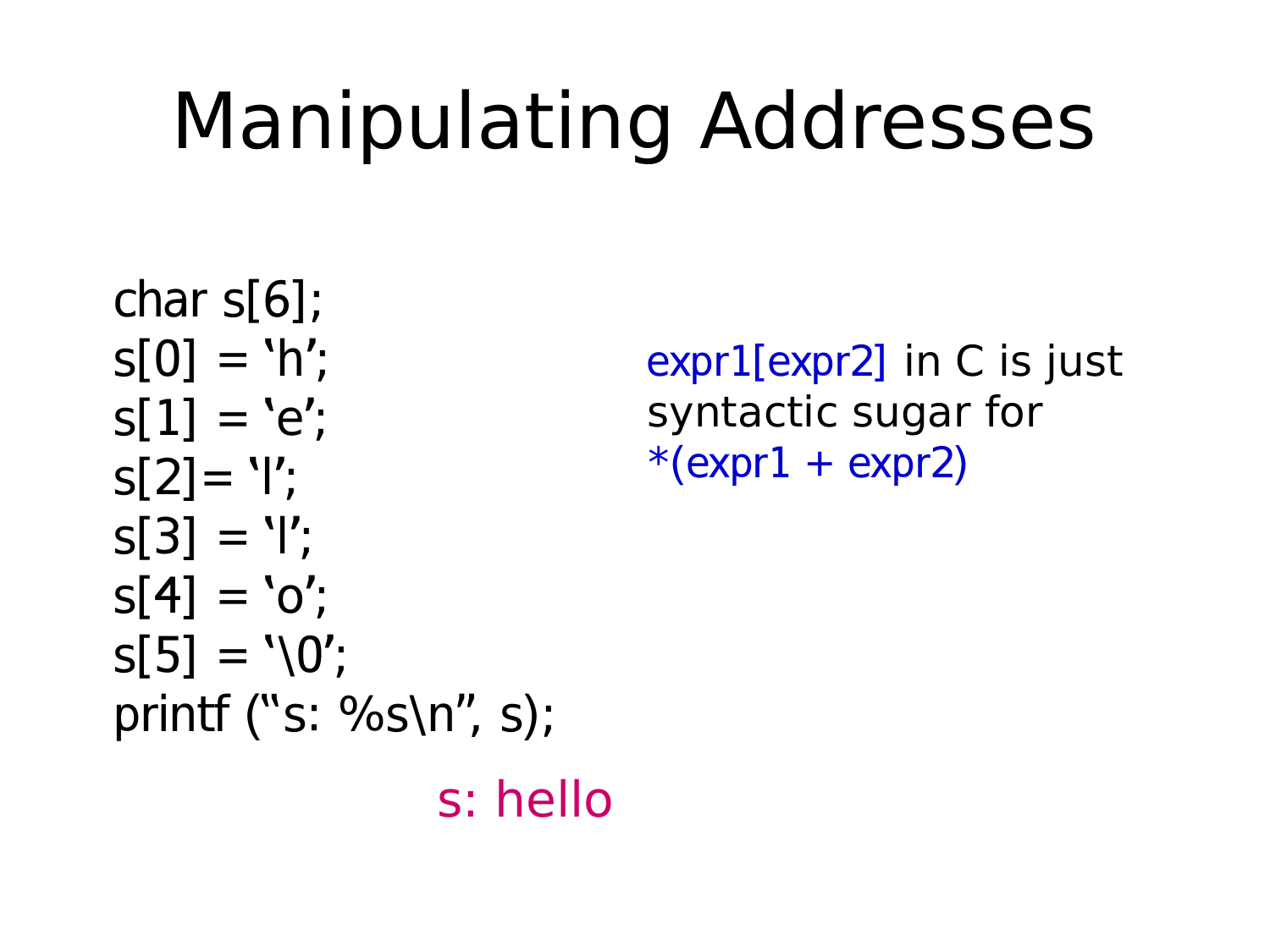

# Manipulating Addresses
char s[6];
s[0] = ‘h’;
s[1] = ‘e’;
s[2]= ‘l’;
s[3] = ‘l’;
s[4] = ‘o’;
s[5] = ‘\0’;
printf (“s: %s\n”, s);
expr1[expr2] in C is just syntactic sugar for
*(expr1 + expr2)

s: hello